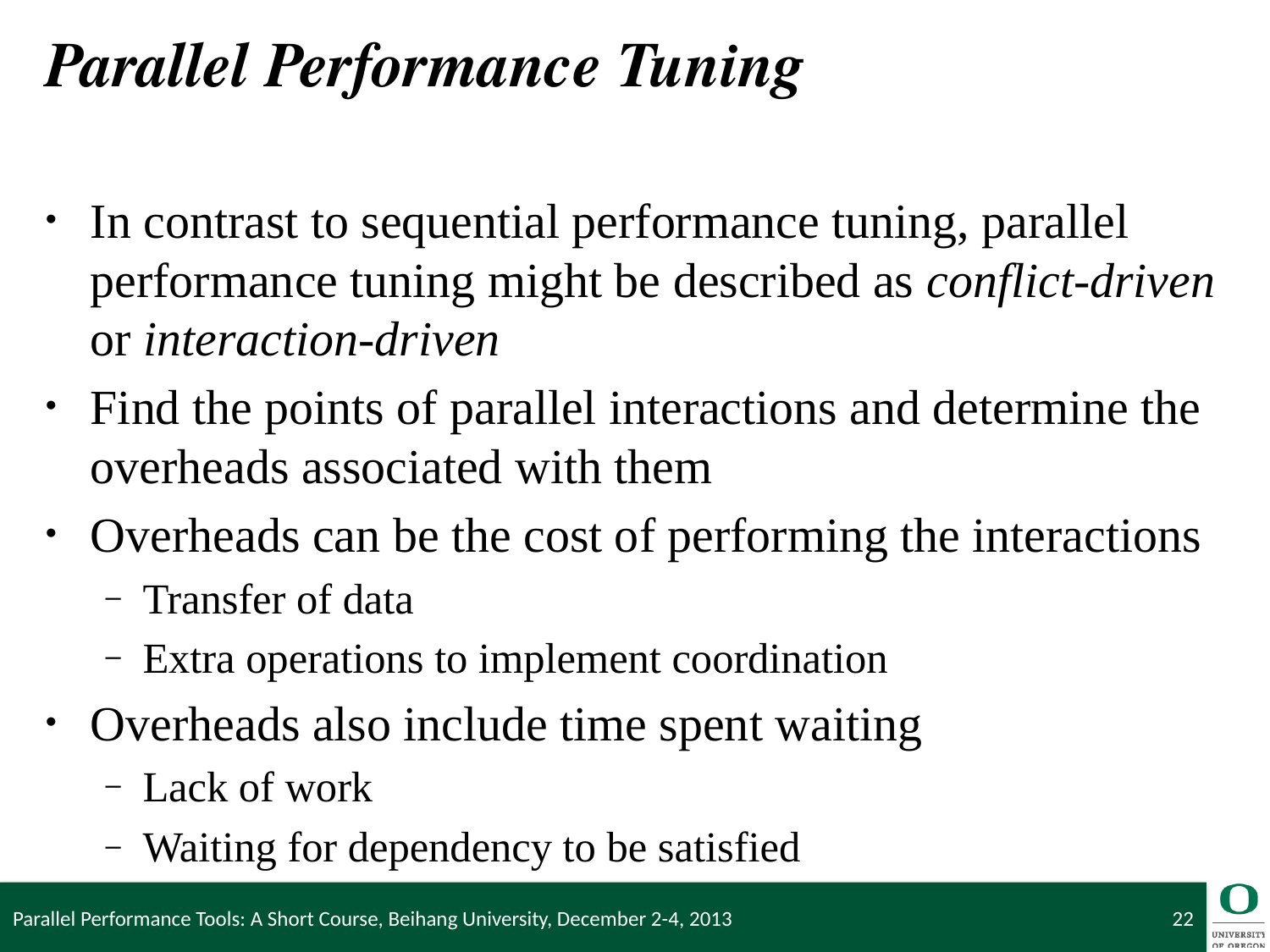

# Parallel Performance Tuning
In contrast to sequential performance tuning, parallel performance tuning might be described as conflict-driven or interaction-driven
Find the points of parallel interactions and determine the overheads associated with them
Overheads can be the cost of performing the interactions
Transfer of data
Extra operations to implement coordination
Overheads also include time spent waiting
Lack of work
Waiting for dependency to be satisfied
Parallel Performance Tools: A Short Course, Beihang University, December 2-4, 2013
22